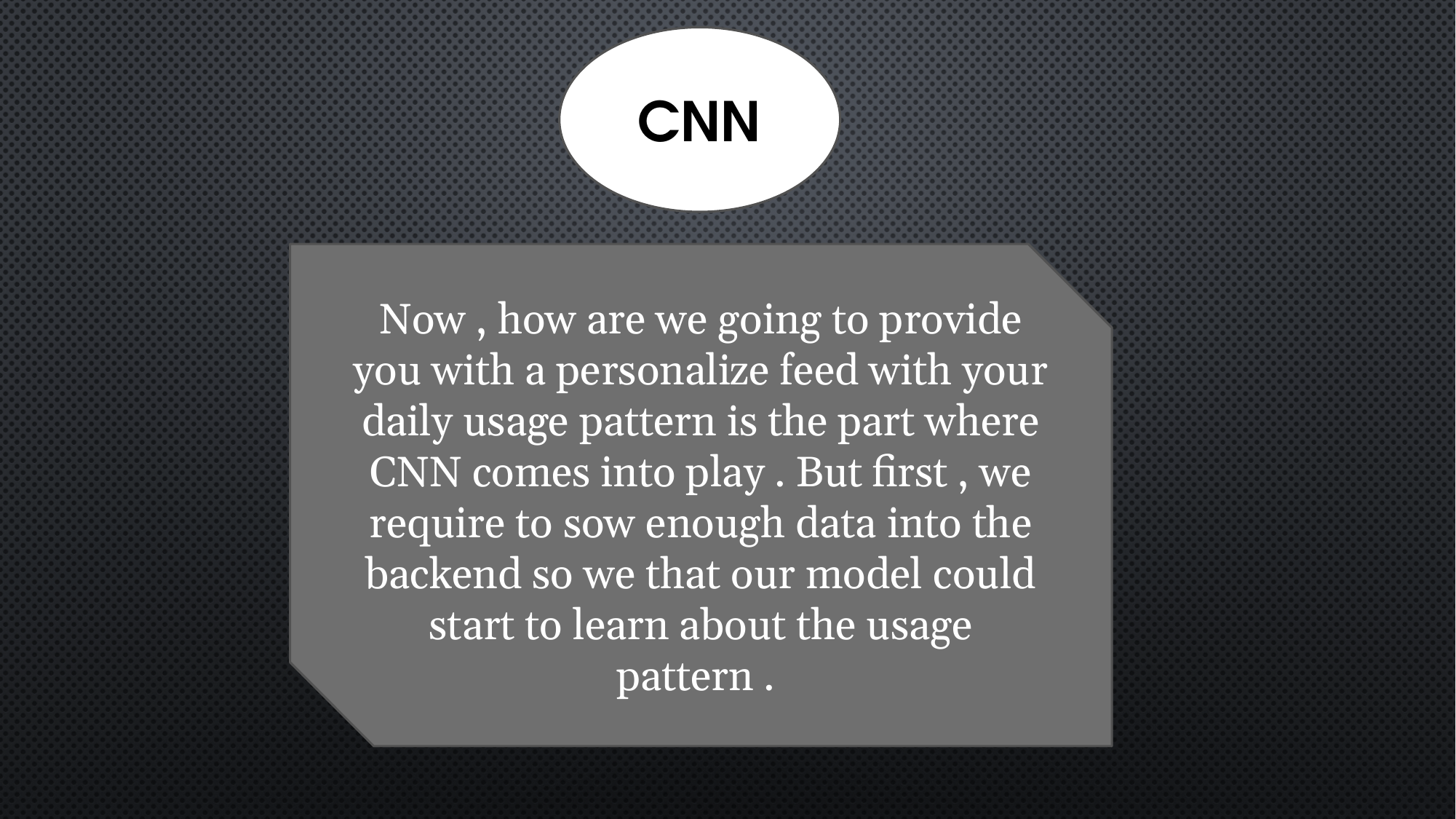

CNN
Now , how are we going to provide you with a personalize feed with your daily usage pattern is the part where CNN comes into play . But first , we require to sow enough data into the backend so we that our model could start to learn about the usage pattern .